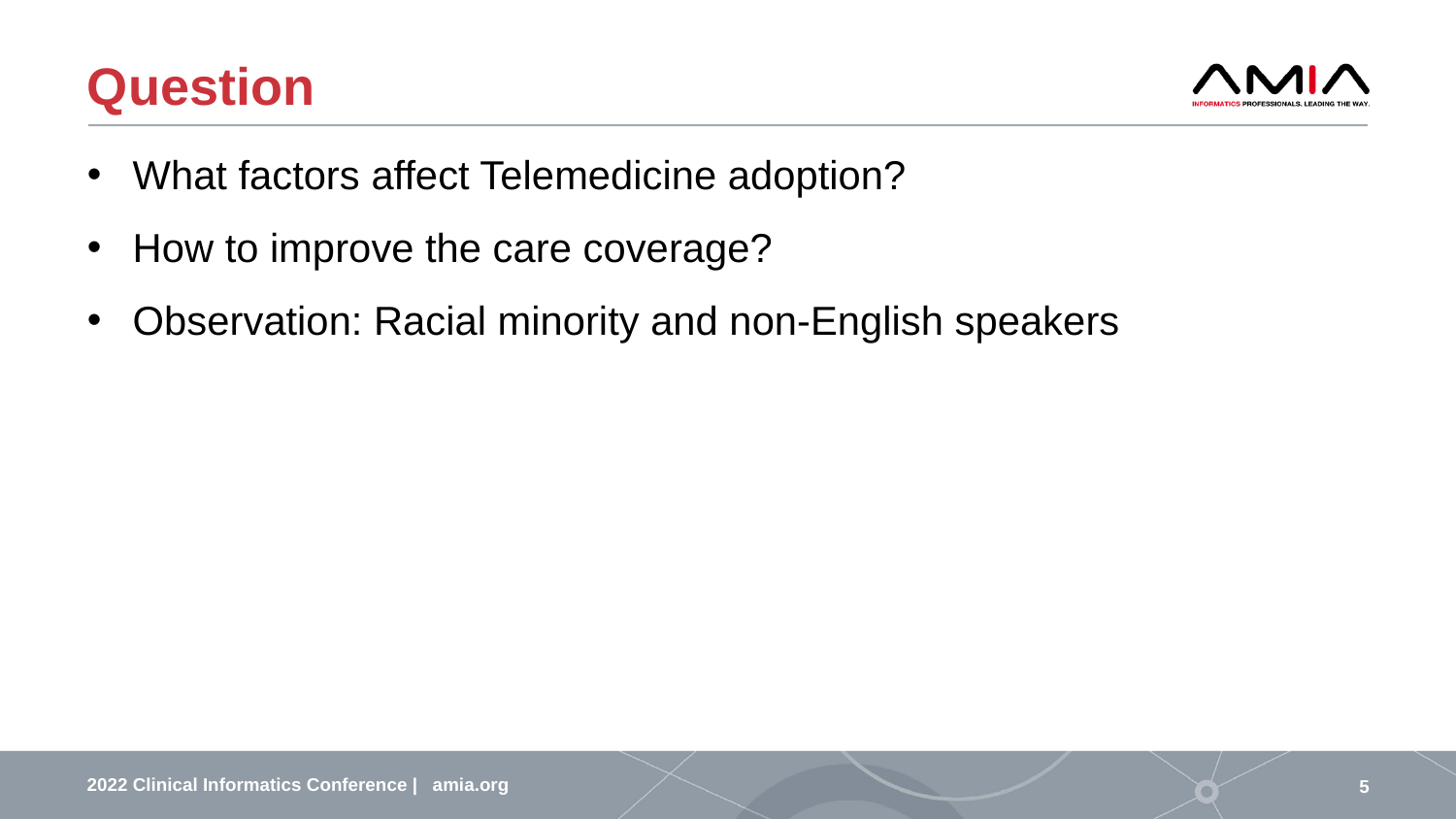

# Question
What factors affect Telemedicine adoption?
How to improve the care coverage?
Observation: Racial minority and non-English speakers

2022 Clinical Informatics Conference |   amia.org
5